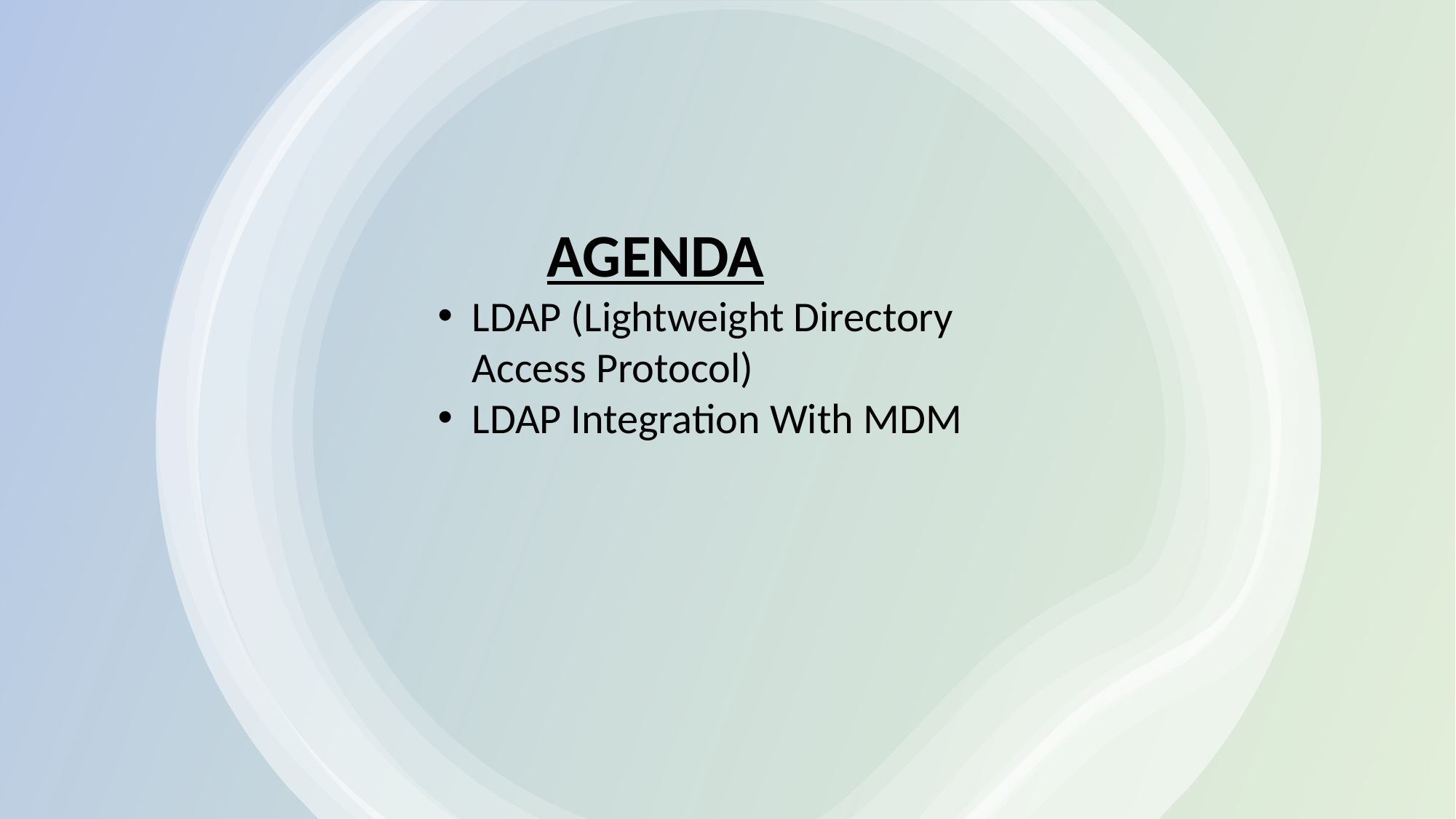

AGENDA
LDAP (Lightweight Directory Access Protocol)
LDAP Integration With MDM